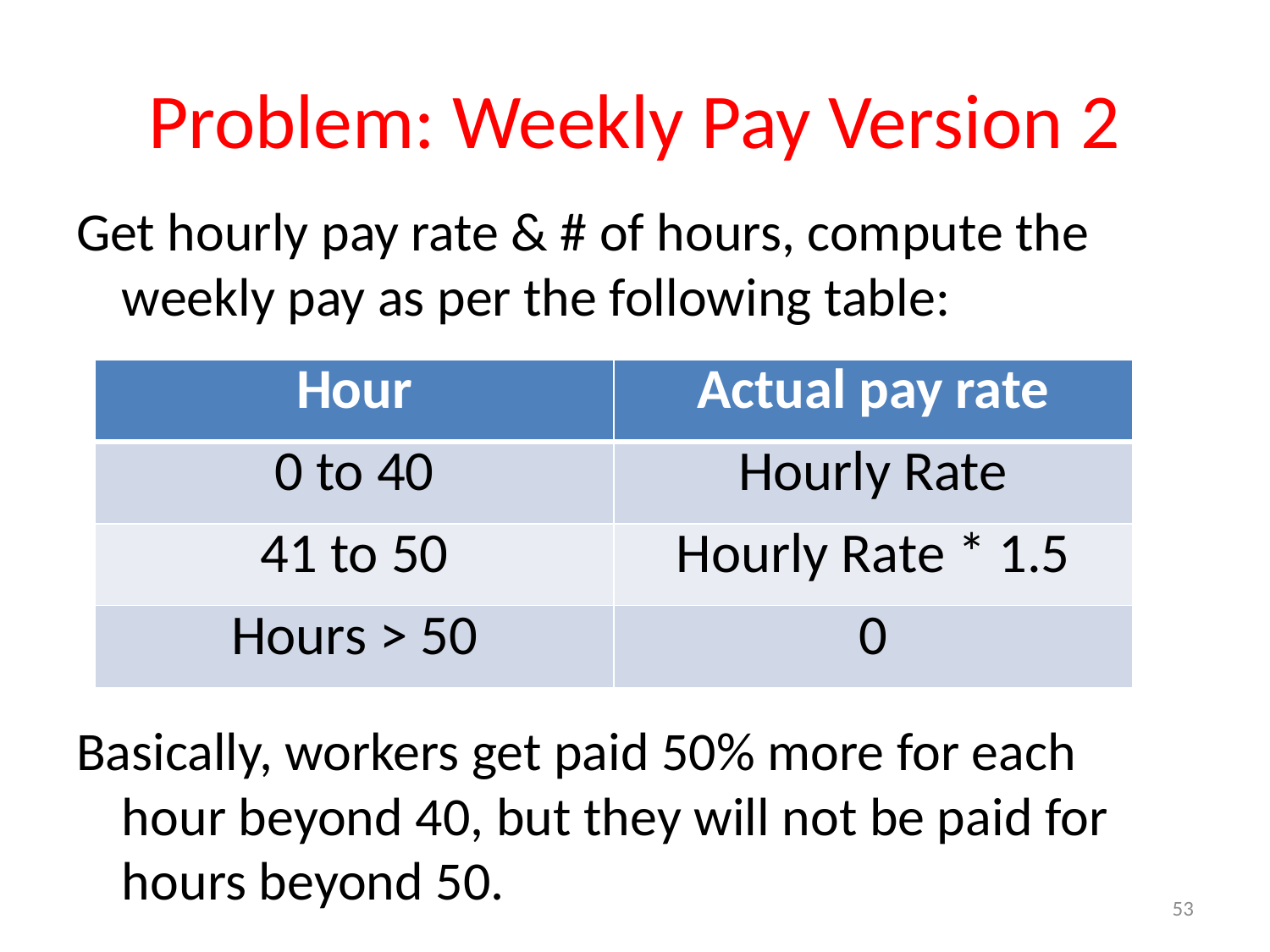

# Problem: Weekly Pay Version 2
Get hourly pay rate & # of hours, compute the weekly pay as per the following table:

Basically, workers get paid 50% more for each hour beyond 40, but they will not be paid for hours beyond 50.

| Hour | Actual pay rate |
| --- | --- |
| 0 to 40 | Hourly Rate |
| 41 to 50 | Hourly Rate \* 1.5 |
| Hours > 50 | 0 |
53